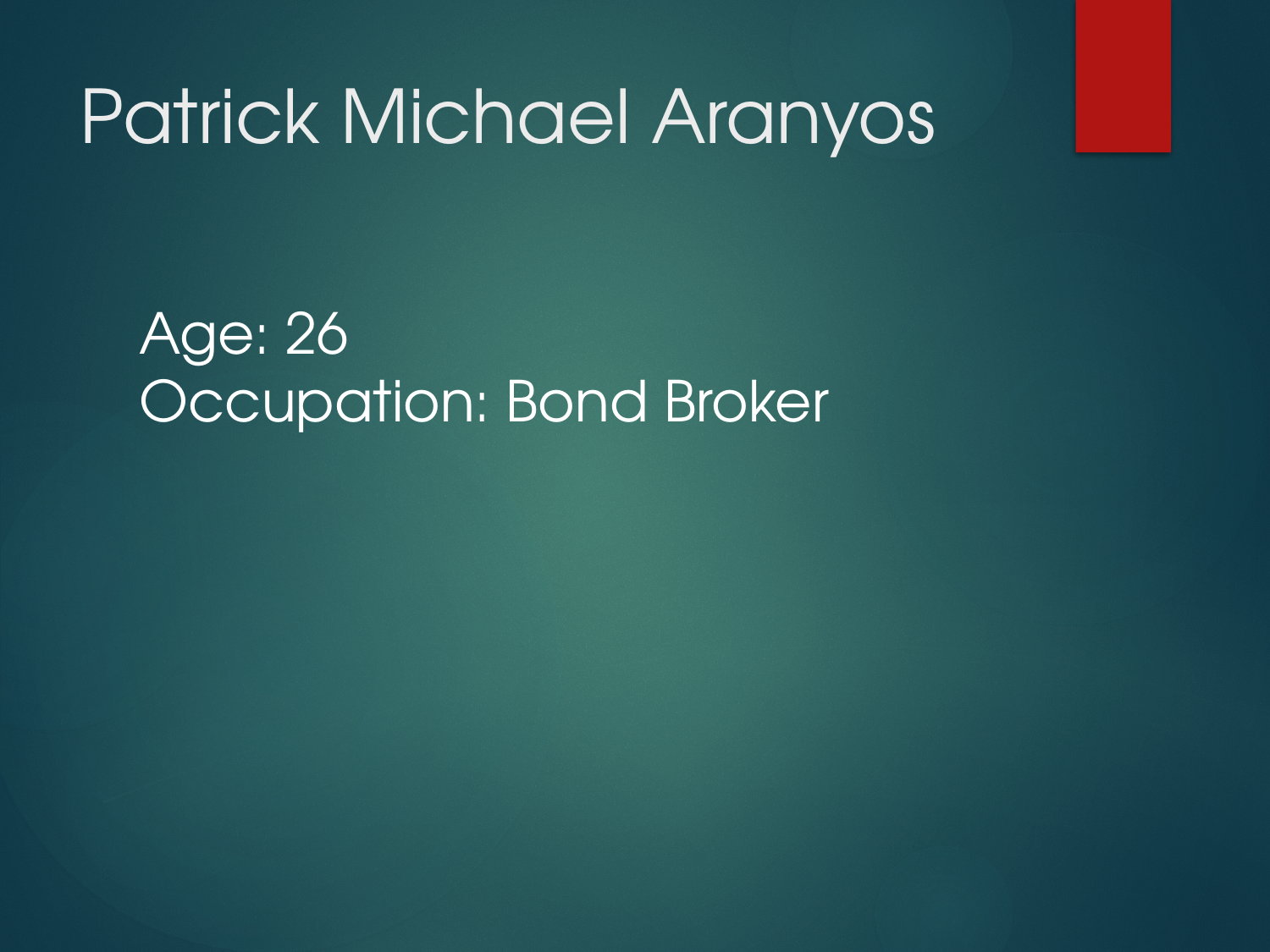

# Patrick Michael Aranyos

Age: 26
Occupation: Bond Broker